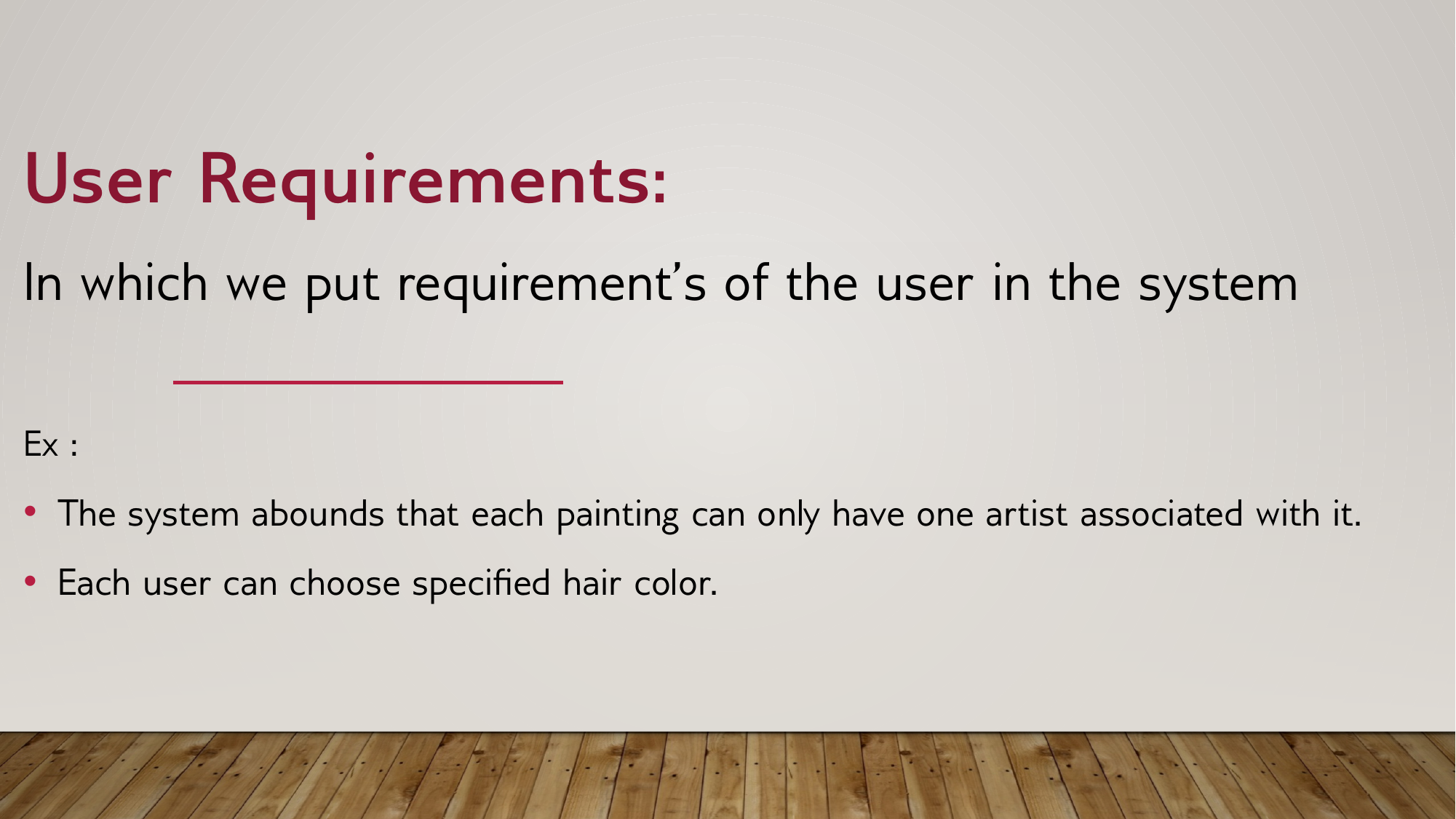

User Requirements:
In which we put requirement’s of the user in the system

Ex :
The system abounds that each painting can only have one artist associated with it.
Each user can choose specified hair color.